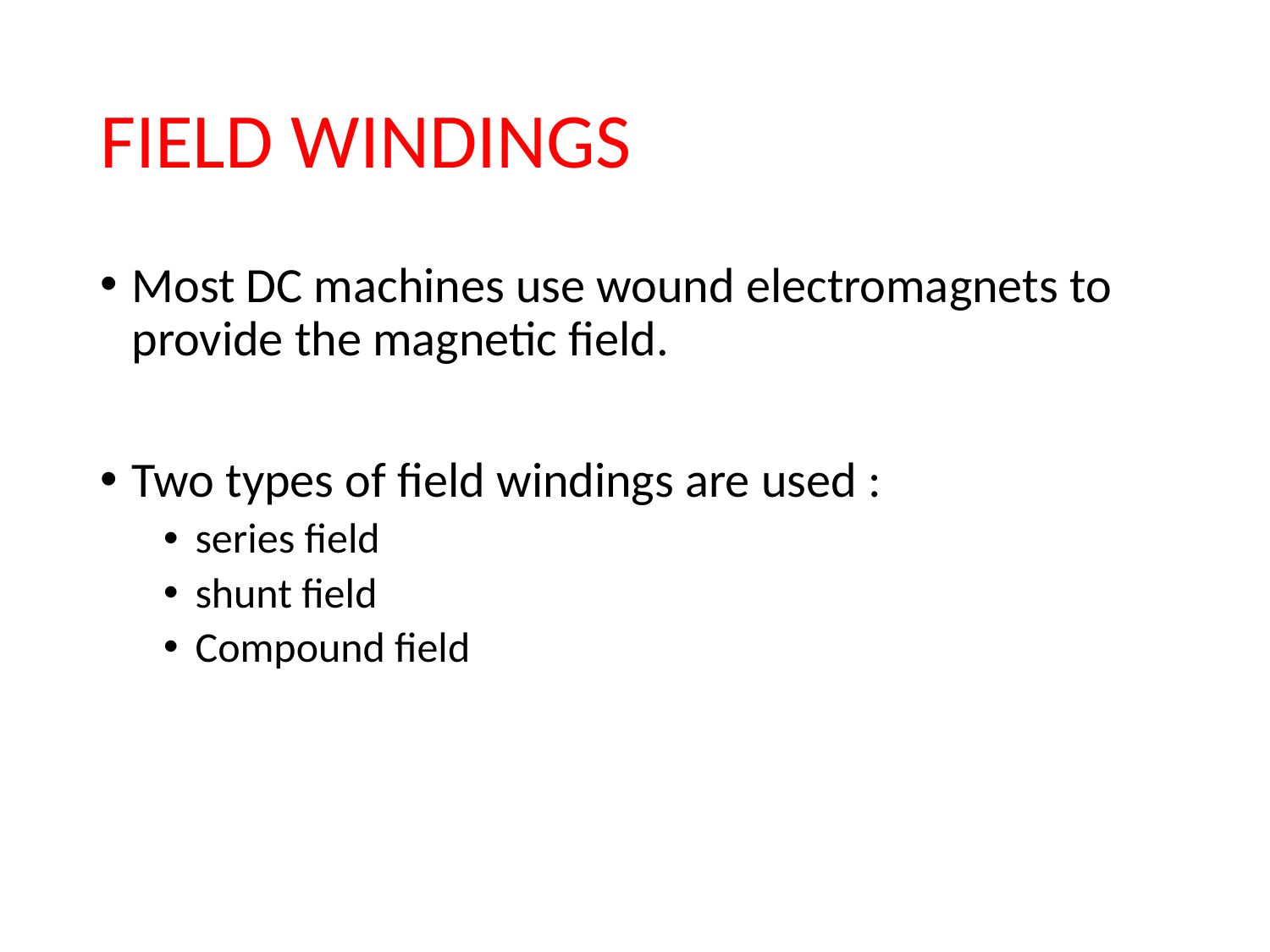

# FIELD WINDINGS
Most DC machines use wound electromagnets to provide the magnetic field.

Two types of field windings are used :
series field
shunt field
Compound field